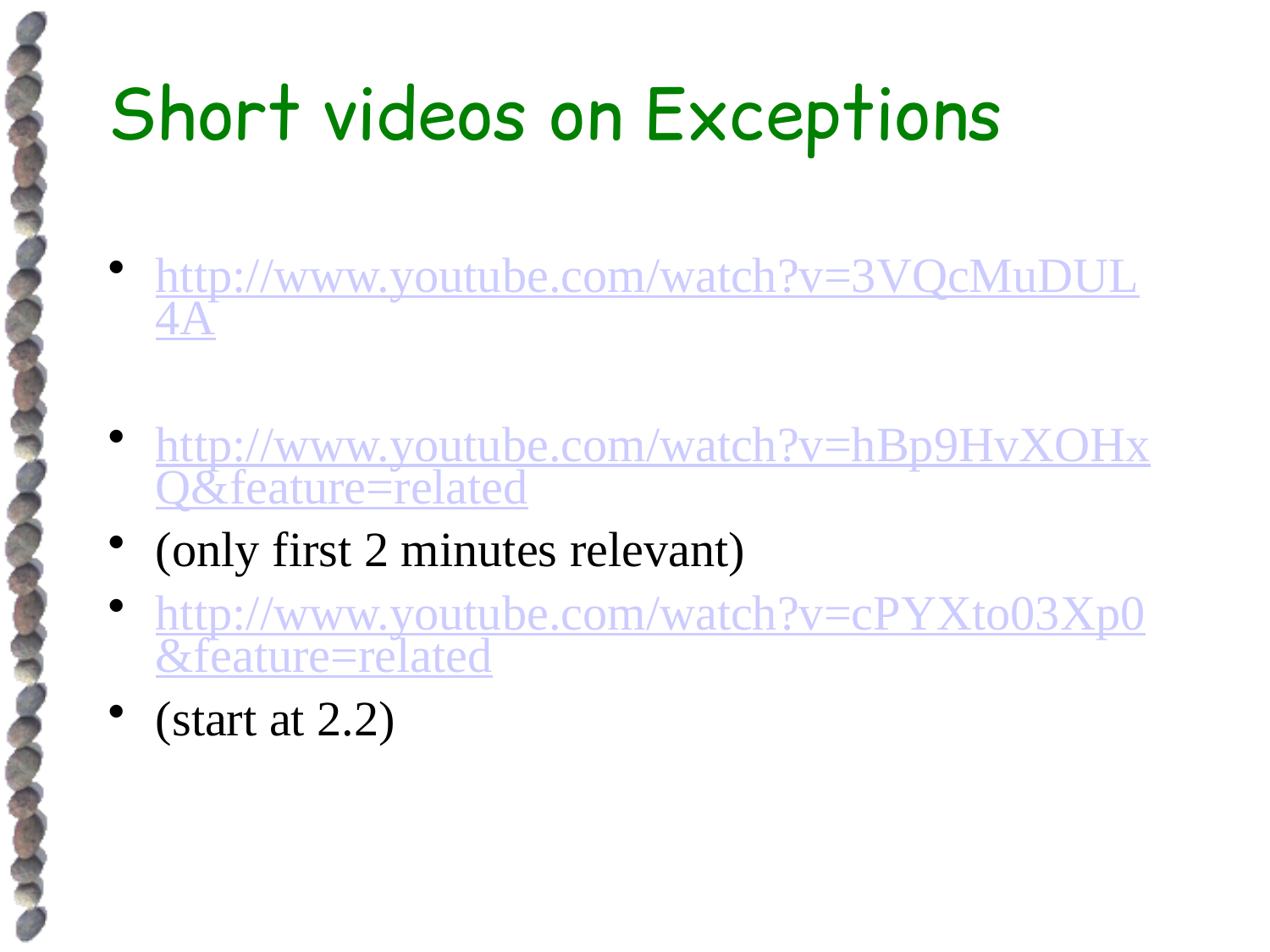

# Short videos on Exceptions
http://www.youtube.com/watch?v=3VQcMuDUL4A

http://www.youtube.com/watch?v=hBp9HvXOHxQ&feature=related
(only first 2 minutes relevant)
http://www.youtube.com/watch?v=cPYXto03Xp0&feature=related
(start at 2.2)